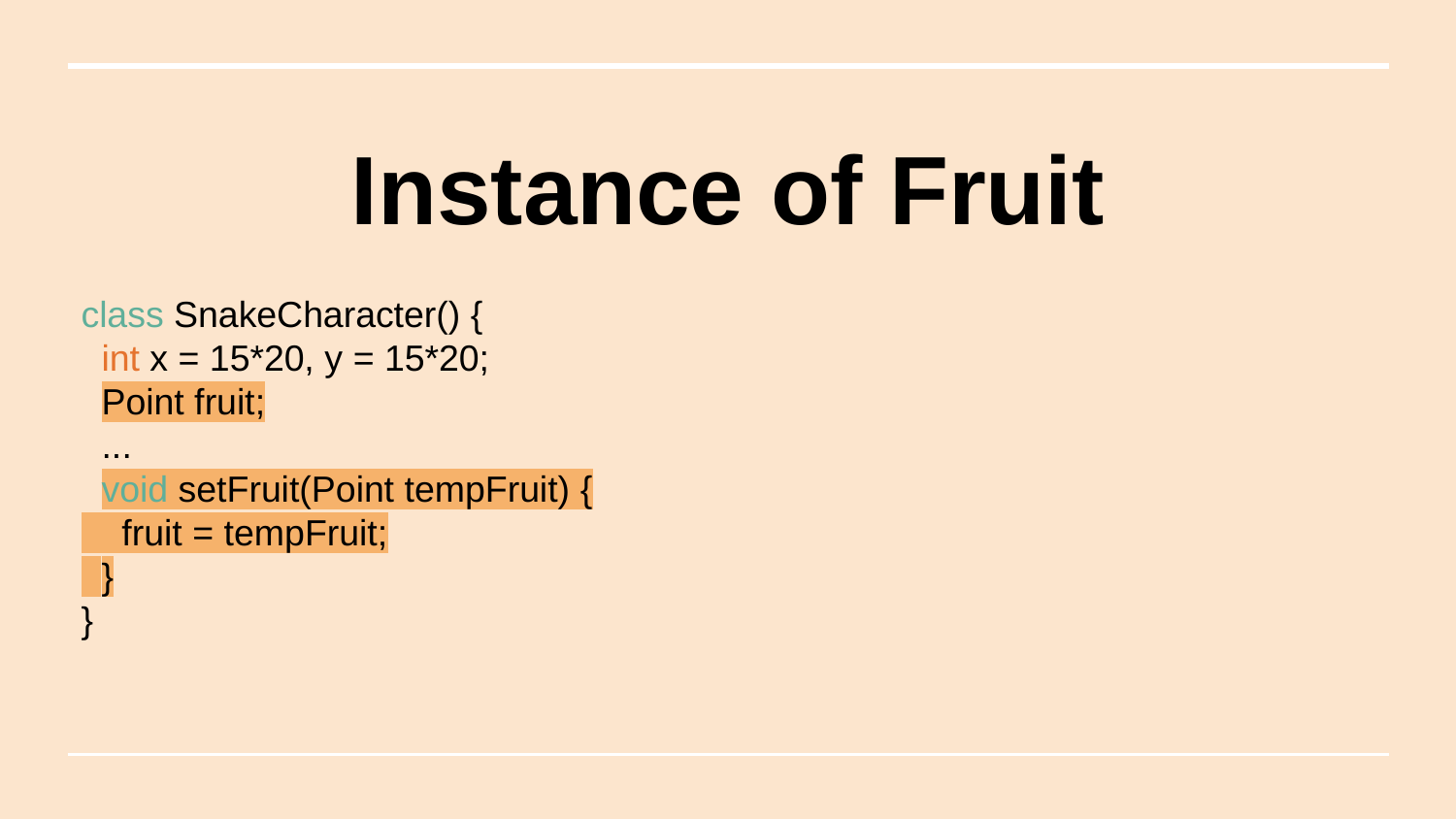

# Instance of Fruit
class SnakeCharacter() {
  int x = 15*20, y = 15*20;
  Point fruit;
  ...
  void setFruit(Point tempFruit) {
    fruit = tempFruit;
  }
}